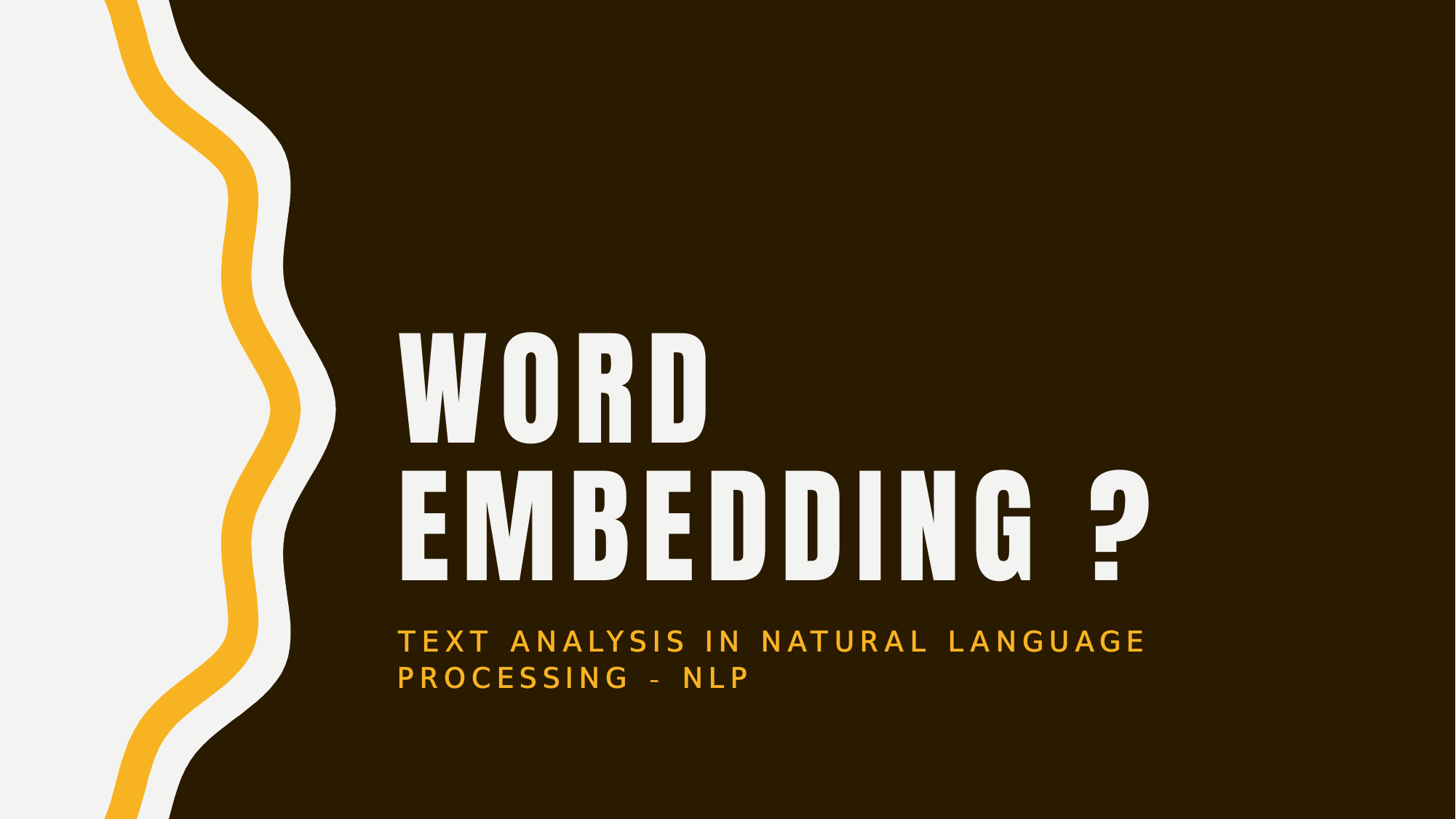

# Word Embedding ?
Text Analysis in Natural Language Processing - NLP